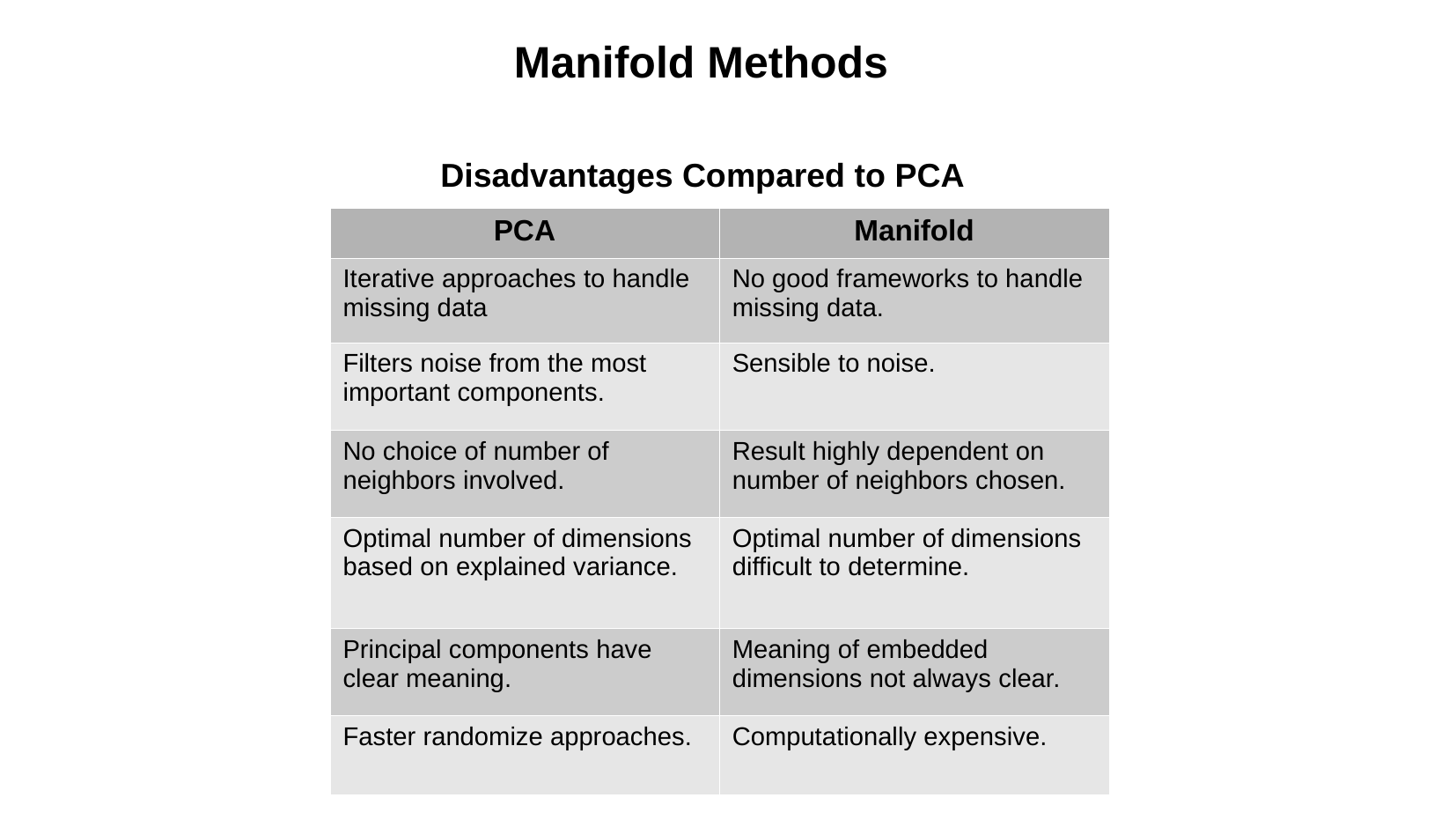

Manifold Methods
Disadvantages Compared to PCA
| PCA | Manifold |
| --- | --- |
| Iterative approaches to handle missing data | No good frameworks to handle missing data. |
| Filters noise from the most important components. | Sensible to noise. |
| No choice of number of neighbors involved. | Result highly dependent on number of neighbors chosen. |
| Optimal number of dimensions based on explained variance. | Optimal number of dimensions difficult to determine. |
| Principal components have clear meaning. | Meaning of embedded dimensions not always clear. |
| Faster randomize approaches. | Computationally expensive. |